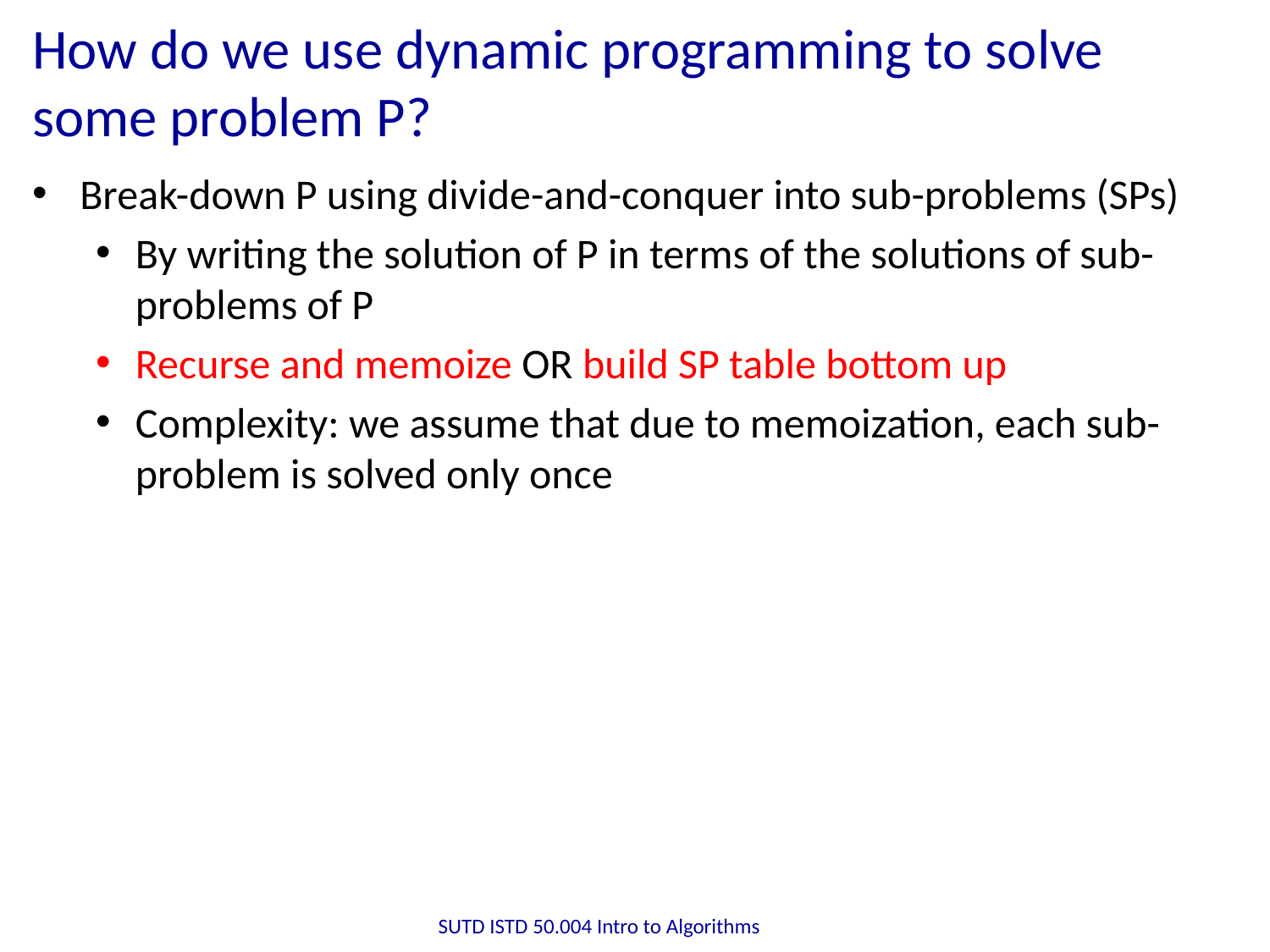

# How do we use dynamic programming to solve some problem P?

Break-down P using divide-and-conquer into sub-problems (SPs)
By writing the solution of P in terms of the solutions of sub-problems of P
Recurse and memoize OR build SP table bottom up
Complexity: we assume that due to memoization, each sub-problem is solved only once
SUTD ISTD 50.004 Intro to Algorithms